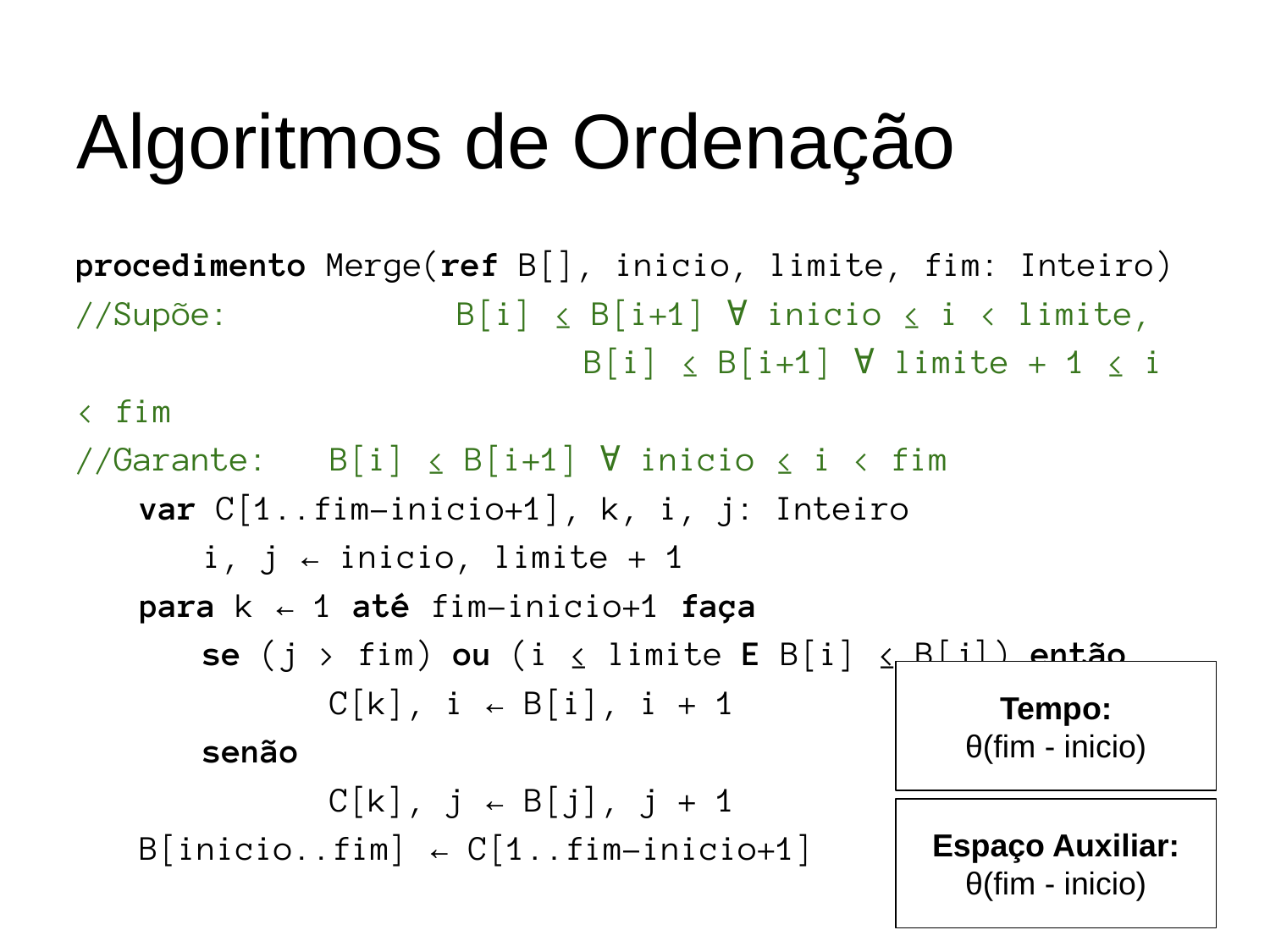

# Algoritmos de Ordenação
procedimento Merge(ref B[], inicio, limite, fim: Inteiro)
//Supõe: 		B[i] ≤ B[i+1] ∀ inicio ≤ i < limite,
				B[i] ≤ B[i+1] ∀ limite + 1 ≤ i < fim
//Garante: 	B[i] ≤ B[i+1] ∀ inicio ≤ i < fim
var C[1..fim-inicio+1], k, i, j: Inteiro
	i, j ← inicio, limite + 1
para k ← 1 até fim-inicio+1 faça
	se (j > fim) ou (i ≤ limite E B[i] ≤ B[j]) então
		C[k], i ← B[i], i + 1
	senão
		C[k], j ← B[j], j + 1
B[inicio..fim] ← C[1..fim-inicio+1]
Tempo:
θ(fim - inicio)
Espaço Auxiliar:
θ(fim - inicio)